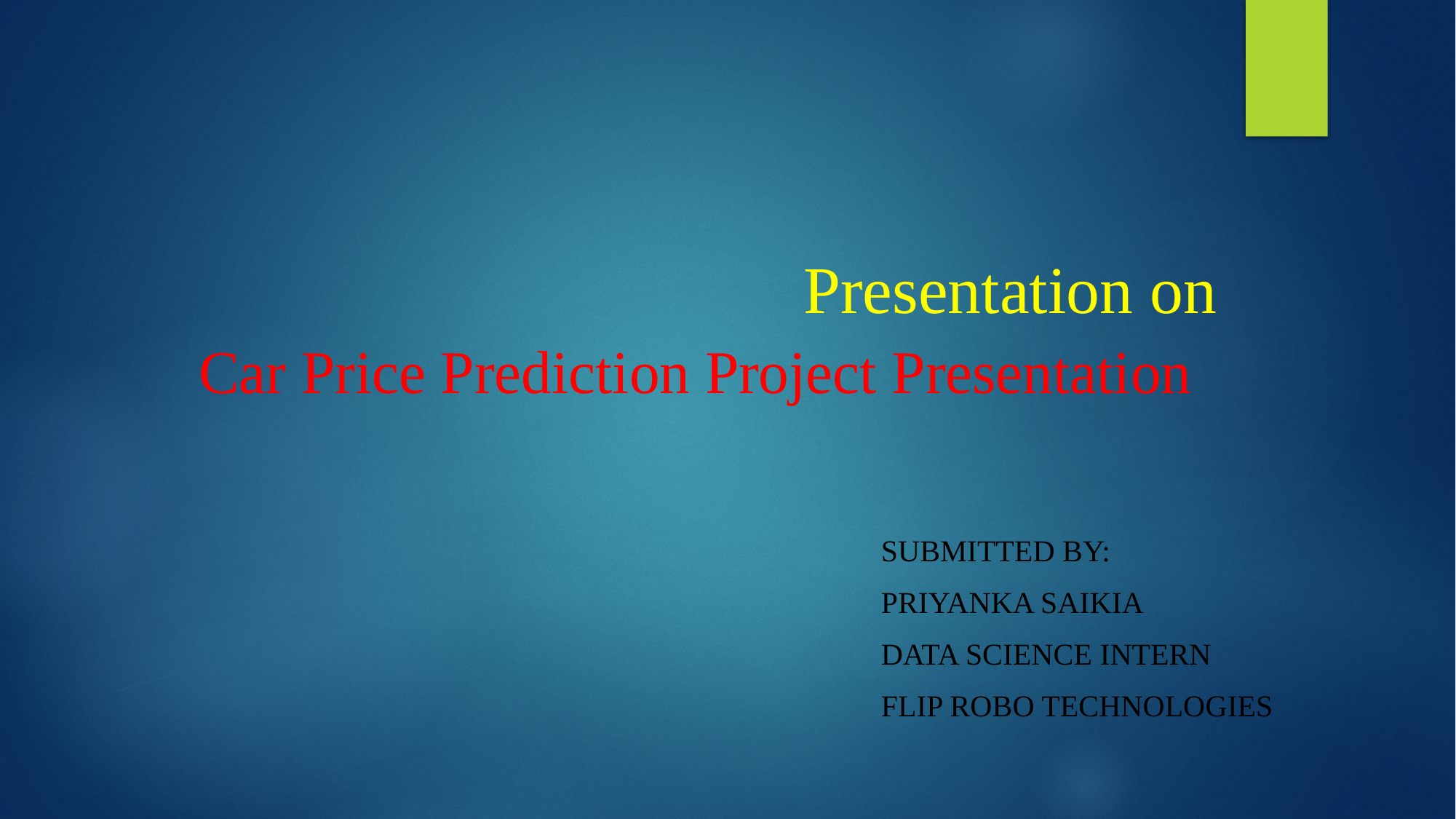

# Presentation on Car Price Prediction Project Presentation
Submitted by:
Priyanka Saikia
Data Science Intern
Flip Robo Technologies